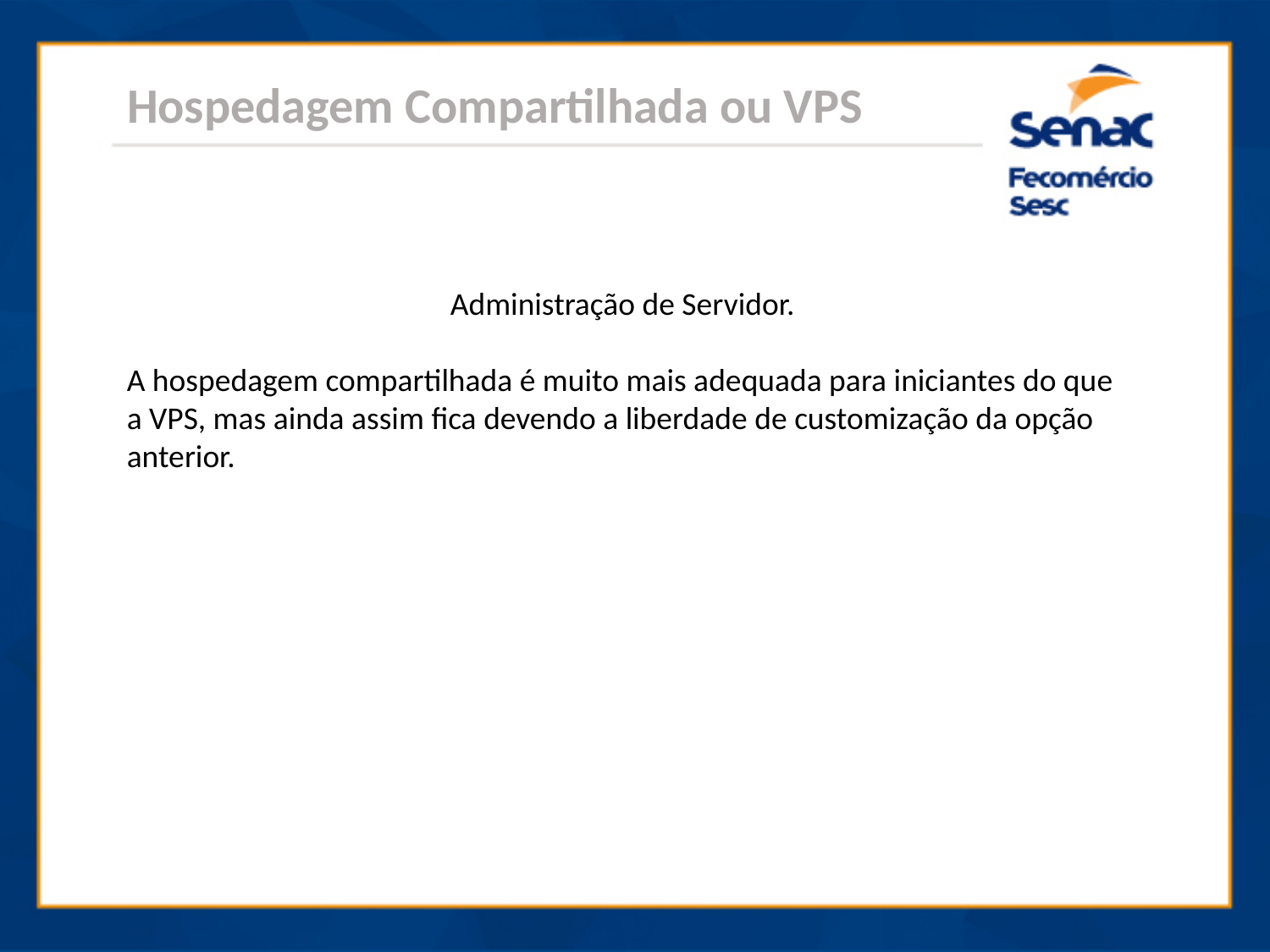

Hospedagem Compartilhada ou VPS
Administração de Servidor.

A hospedagem compartilhada é muito mais adequada para iniciantes do que a VPS, mas ainda assim fica devendo a liberdade de customização da opção anterior.